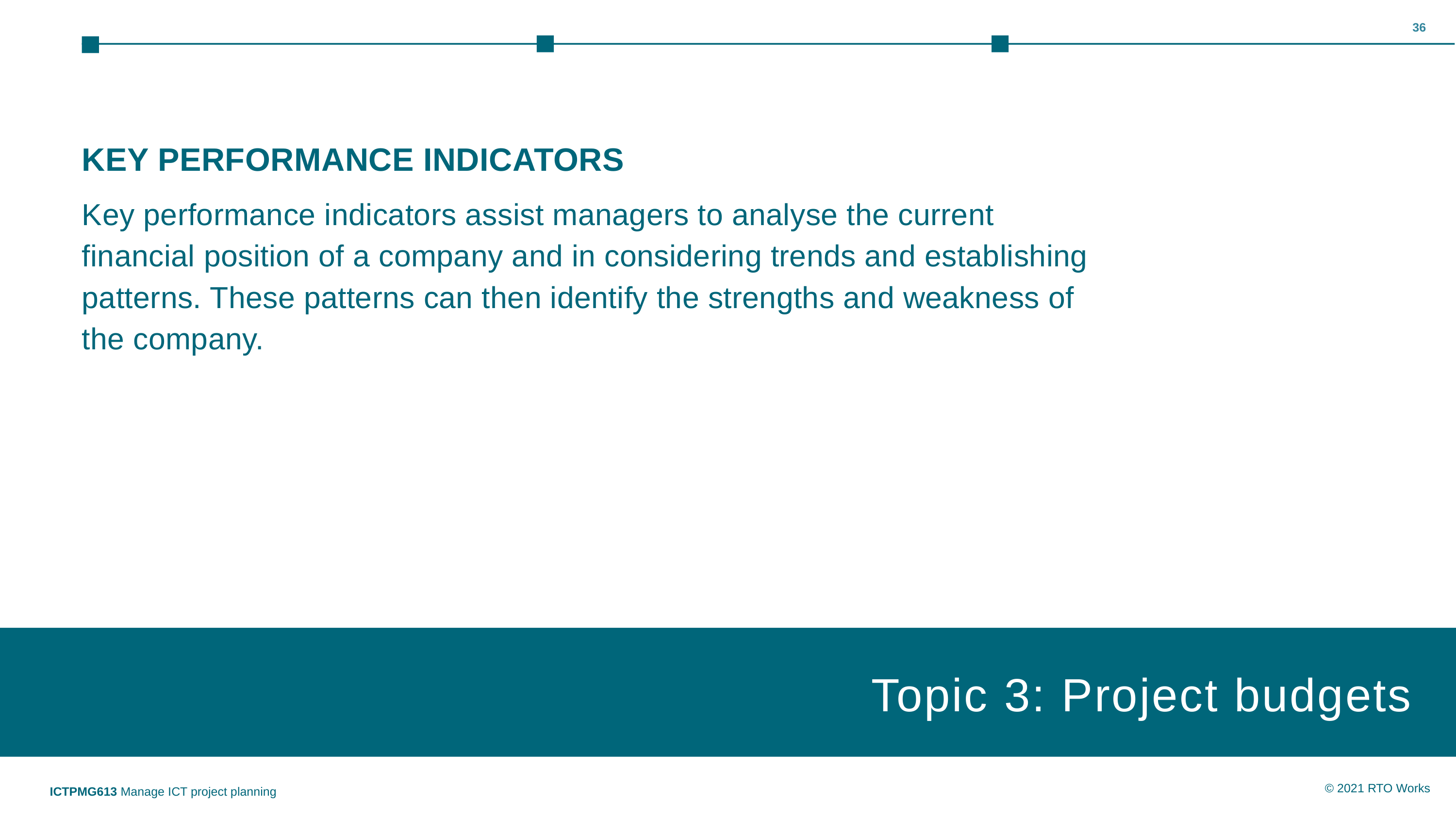

36

KEY PERFORMANCE INDICATORS
Key performance indicators assist managers to analyse the current financial position of a company and in considering trends and establishing patterns. These patterns can then identify the strengths and weakness of the company.

Topic 3: Project budgets
Topic 1: Insert topic title
ICTPMG613 Manage ICT project planning
© 2021 RTO Works